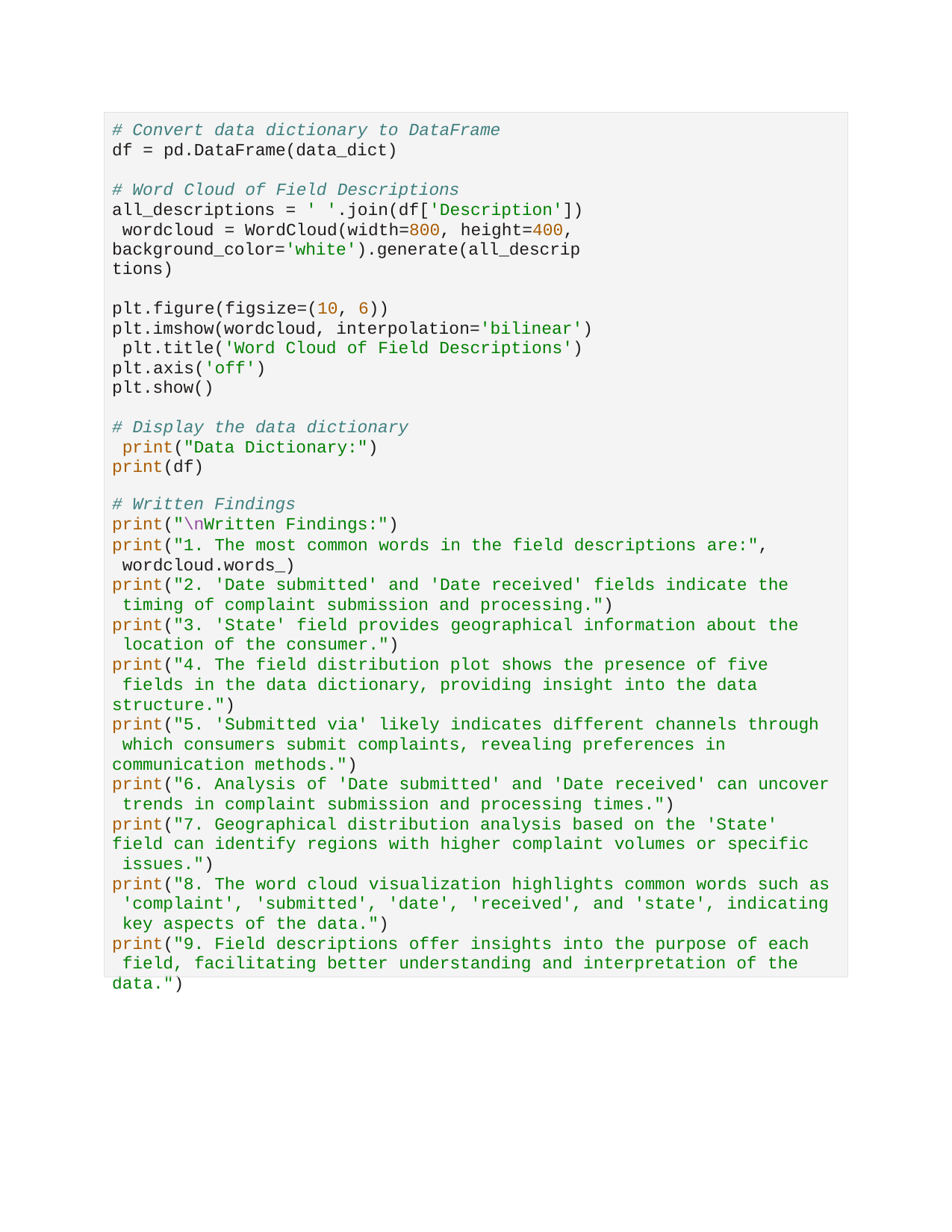

# Convert data dictionary to DataFrame
df = pd.DataFrame(data_dict)

# Word Cloud of Field Descriptions  all_descriptions = ' '.join(df['Description'])  wordcloud = WordCloud(width=800, height=400,
background_color='white').generate(all_descriptions)

plt.figure(figsize=(10, 6))  plt.imshow(wordcloud, interpolation='bilinear')  plt.title('Word Cloud of Field Descriptions')  plt.axis('off')
plt.show()

# Display the data dictionary  print("Data Dictionary:")  print(df)
# Written Findings
print("\nWritten Findings:")
print("1. The most common words in the field descriptions are:",  wordcloud.words_)
print("2. 'Date submitted' and 'Date received' fields indicate the  timing of complaint submission and processing.")
print("3. 'State' field provides geographical information about the  location of the consumer.")
print("4. The field distribution plot shows the presence of five  fields in the data dictionary, providing insight into the data  structure.")
print("5. 'Submitted via' likely indicates different channels through  which consumers submit complaints, revealing preferences in  communication methods.")
print("6. Analysis of 'Date submitted' and 'Date received' can uncover  trends in complaint submission and processing times.")
print("7. Geographical distribution analysis based on the 'State'  field can identify regions with higher complaint volumes or specific  issues.")
print("8. The word cloud visualization highlights common words such as  'complaint', 'submitted', 'date', 'received', and 'state', indicating  key aspects of the data.")
print("9. Field descriptions offer insights into the purpose of each  field, facilitating better understanding and interpretation of the  data.")